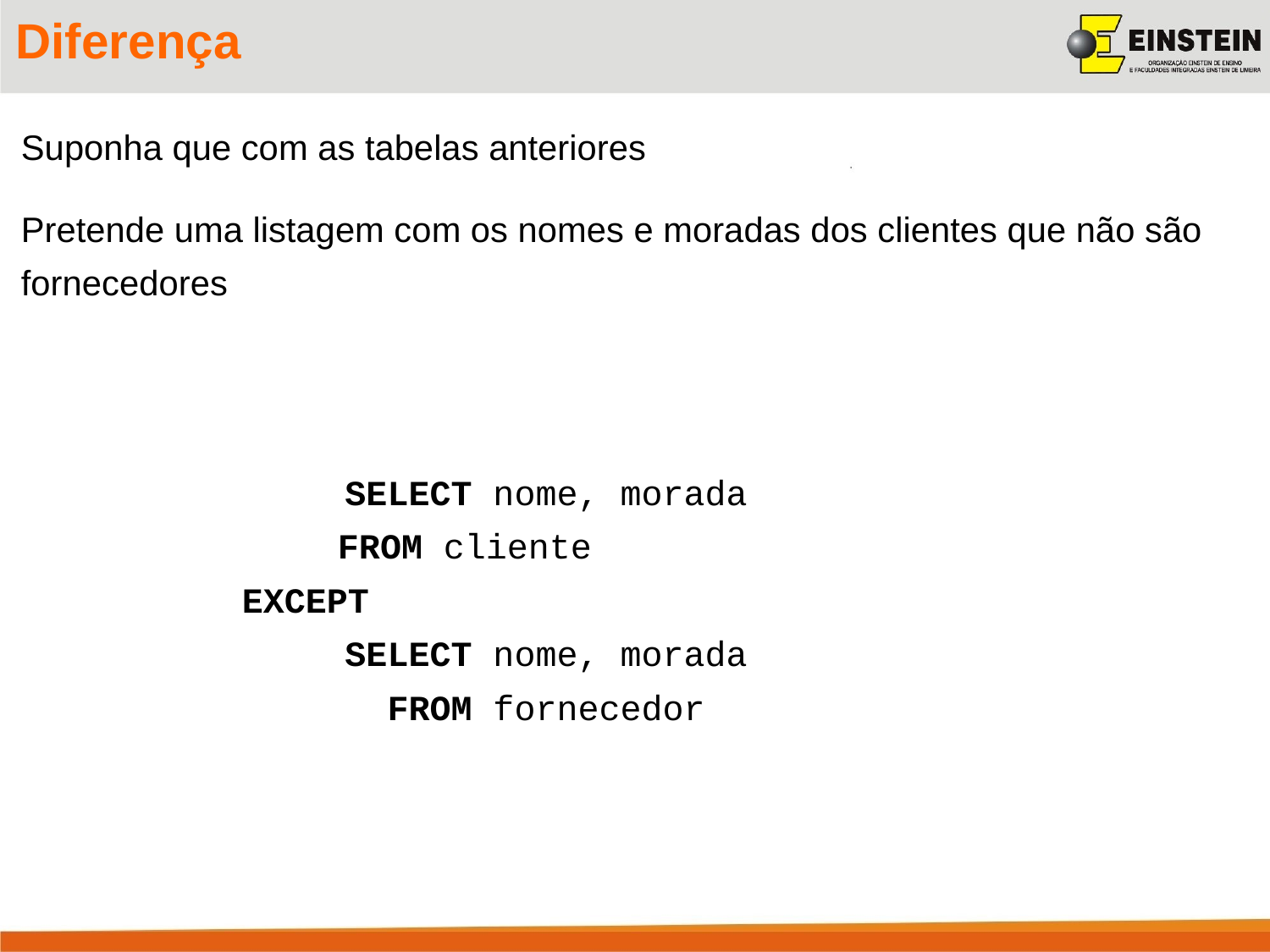

Diferença
Suponha que com as tabelas anteriores
Pretende uma listagem com os nomes e moradas dos clientes que não são fornecedores

	SELECT nome, morada
    FROM cliente
 	EXCEPT
	SELECT nome, morada
	  FROM fornecedor